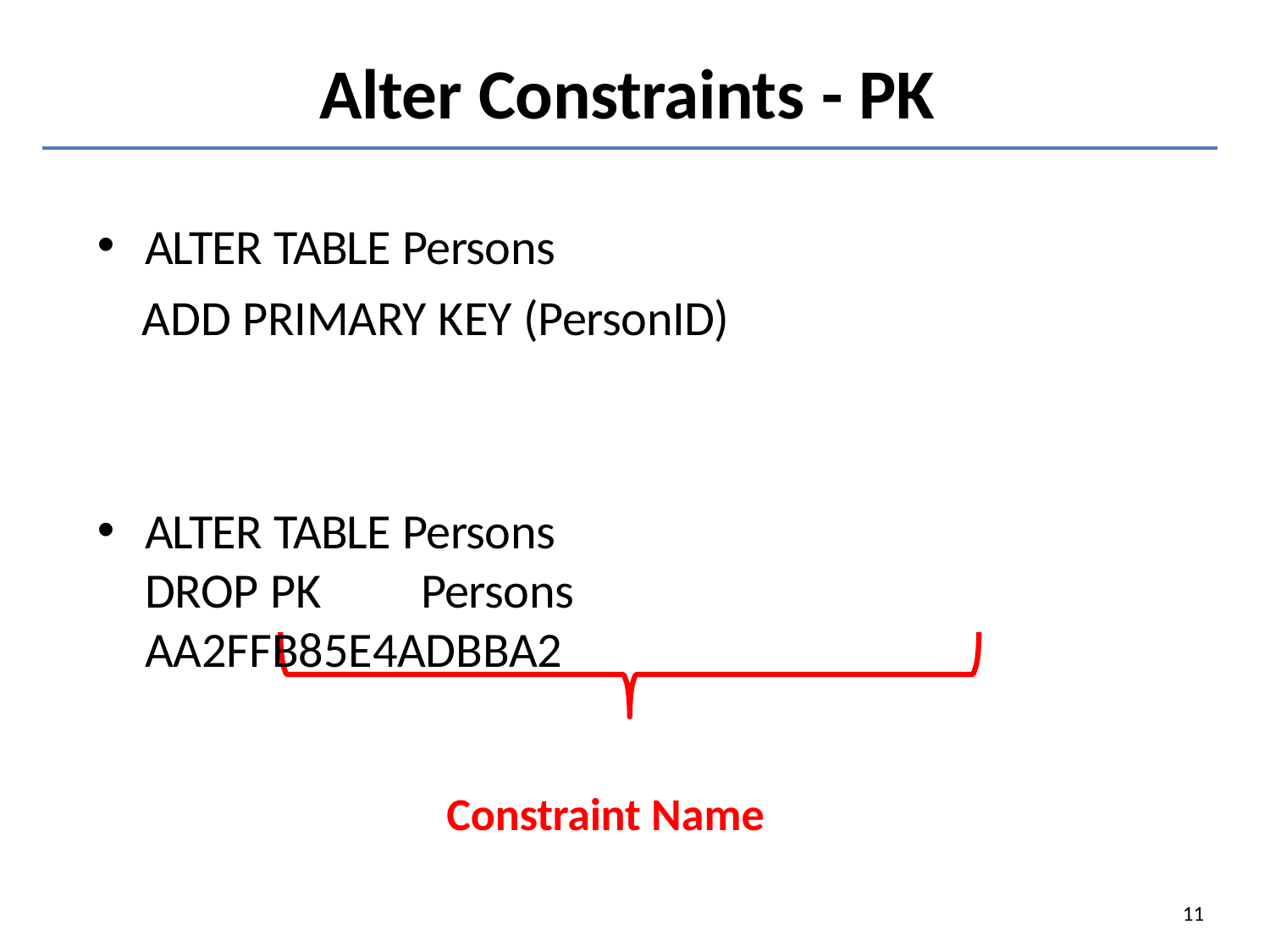

# Alter Constraints - PK
ALTER TABLE Persons
ADD PRIMARY KEY (PersonID)
ALTER TABLE Persons
DROP PK	Persons	AA2FFB85E4ADBBA2

Constraint Name

11